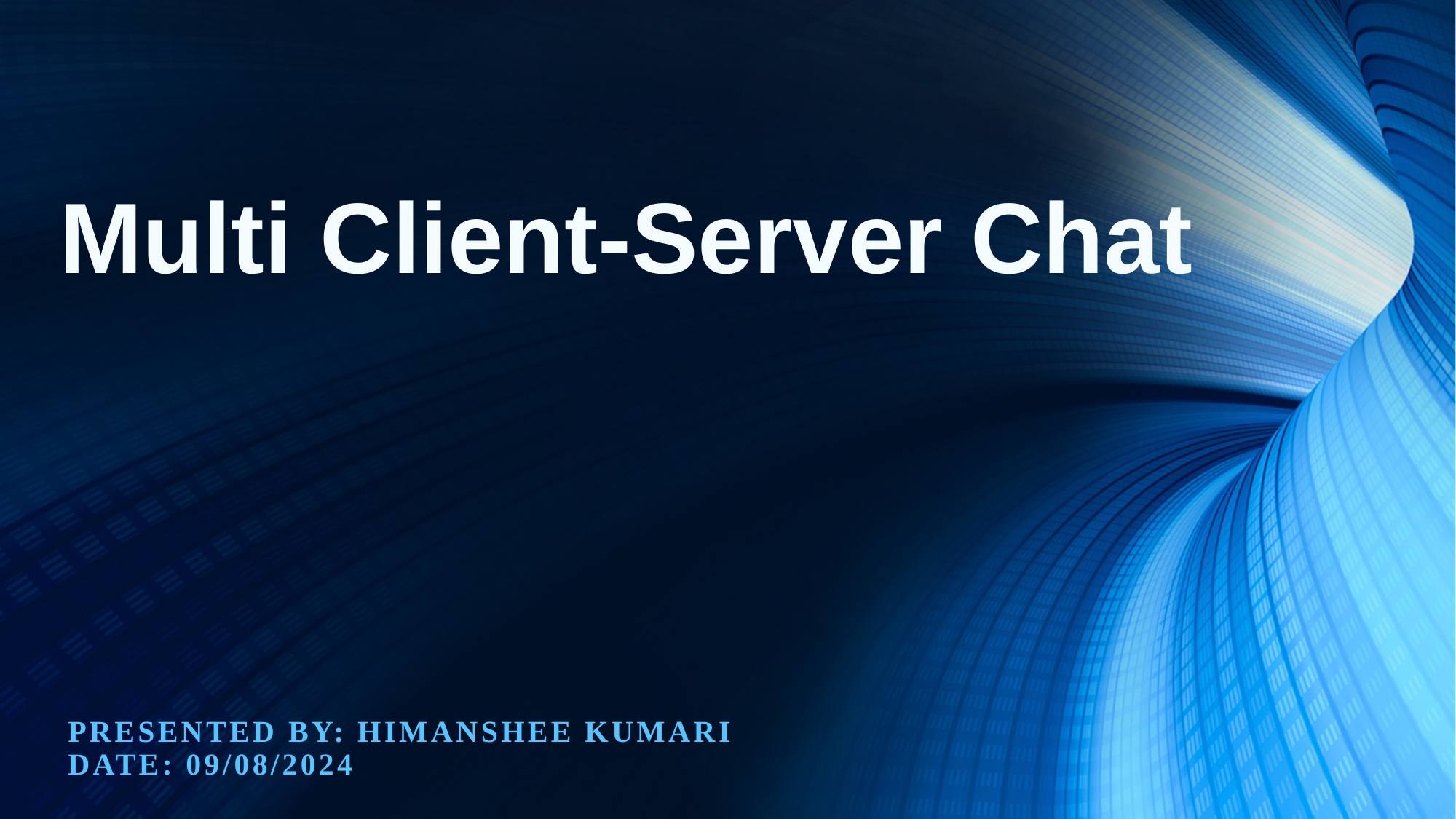

# Multi Client-Server Chat
Presented by: himanshee kumari
Date: 09/08/2024